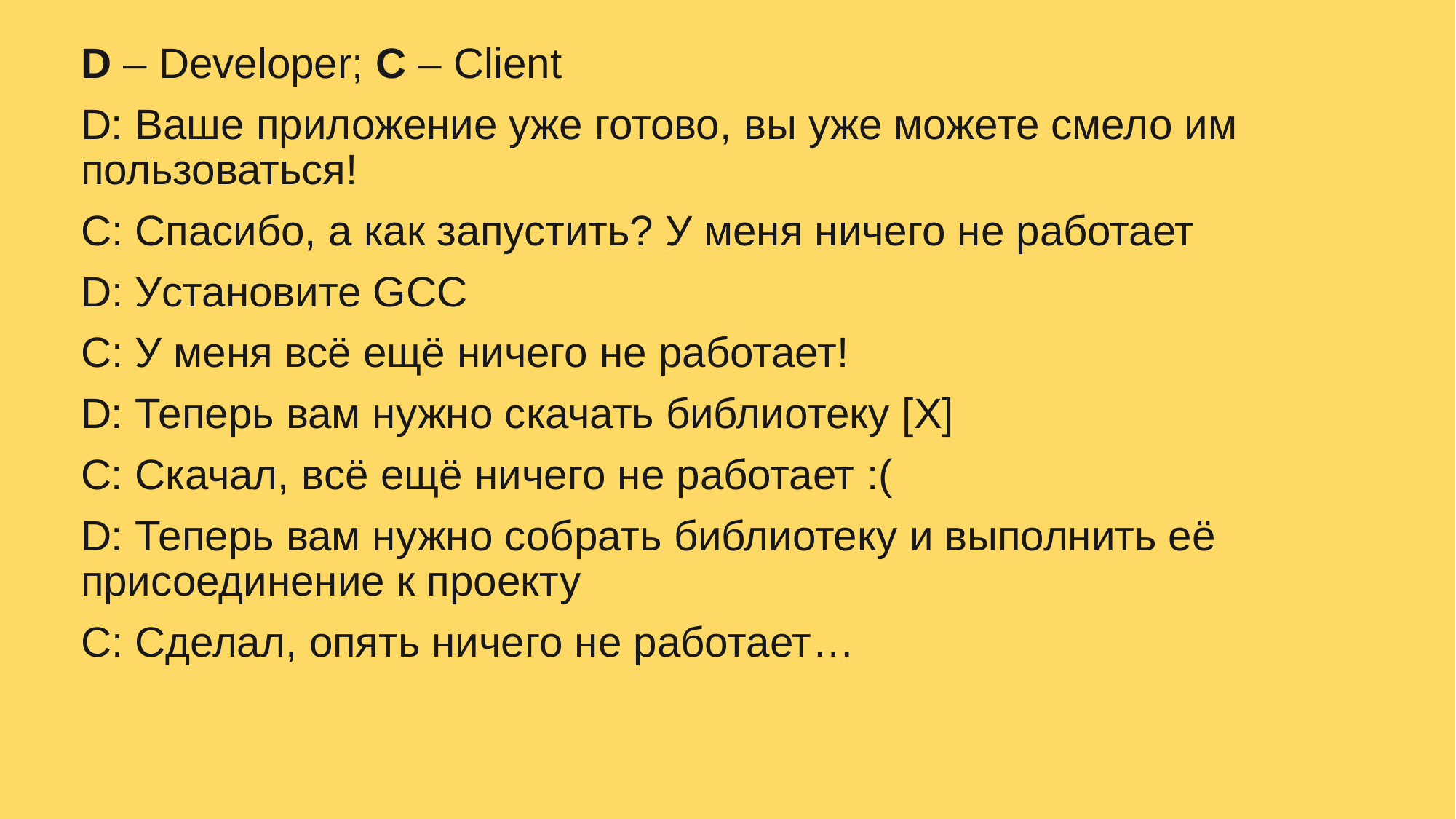

D – Developer; C – Client
D: Ваше приложение уже готово, вы уже можете смело им пользоваться!
С: Спасибо, а как запустить? У меня ничего не работает
D: Установите GCC
C: У меня всё ещё ничего не работает!
D: Теперь вам нужно скачать библиотеку [X]
C: Скачал, всё ещё ничего не работает :(
D: Теперь вам нужно собрать библиотеку и выполнить её присоединение к проекту
С: Сделал, опять ничего не работает…